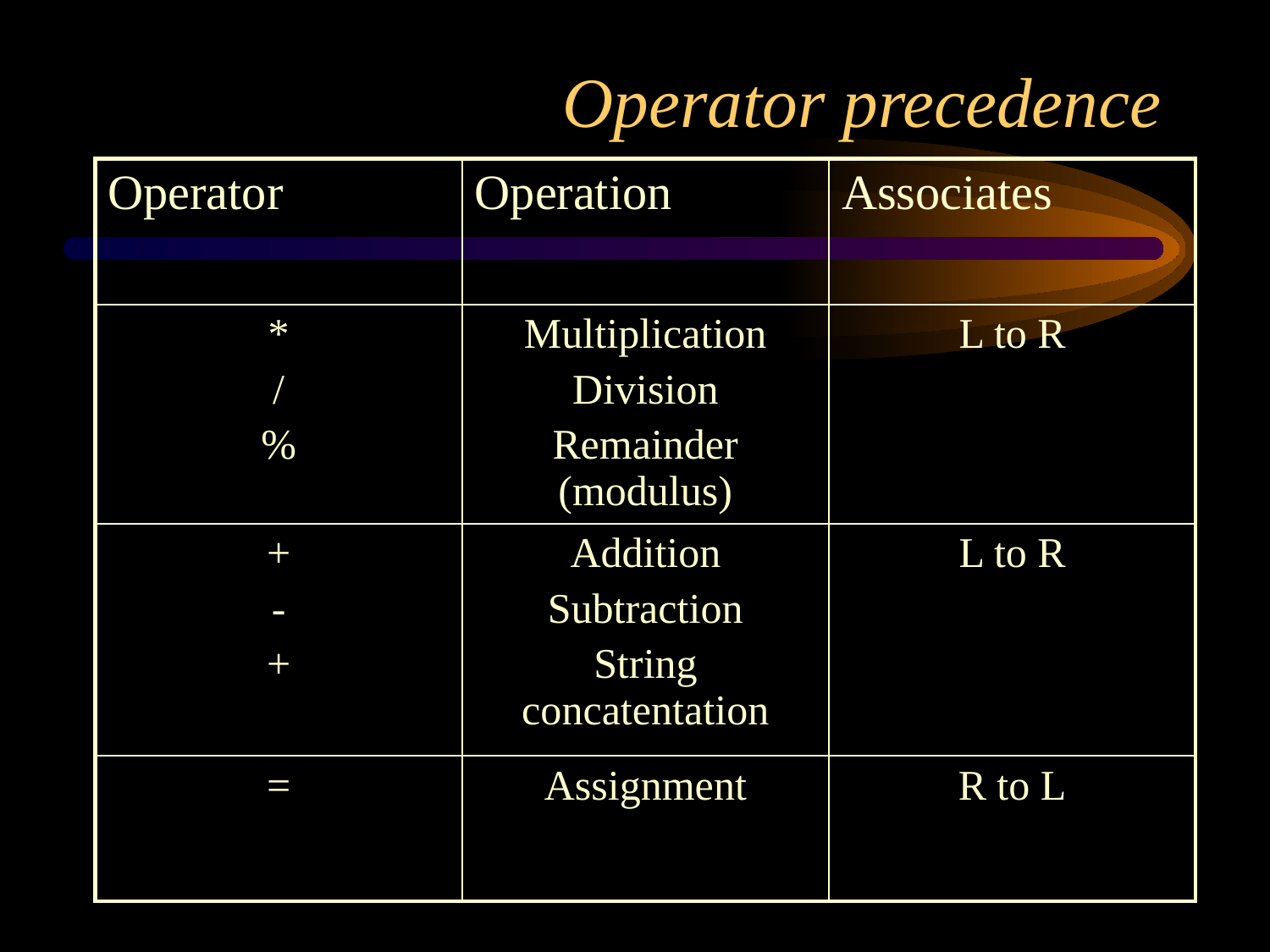

# Operator precedence
| Operator | Operation | Associates |
| --- | --- | --- |
| \* / % | Multiplication Division Remainder (modulus) | L to R |
| + - + | Addition Subtraction String concatentation | L to R |
| = | Assignment | R to L |